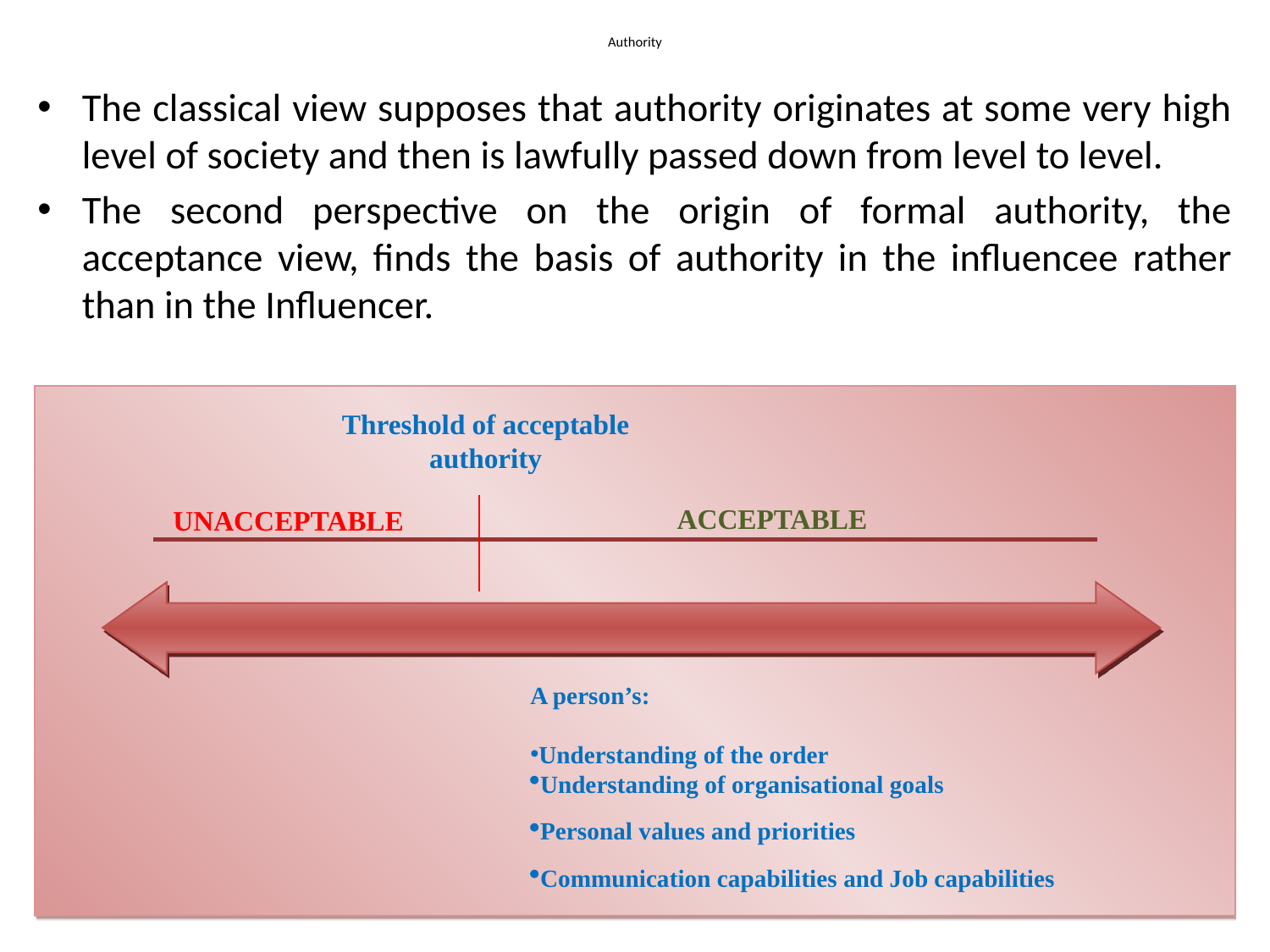

# Authority
The classical view supposes that authority originates at some very high level of society and then is lawfully passed down from level to level.
The second perspective on the origin of formal authority, the acceptance view, finds the basis of authority in the influencee rather than in the Influencer.

Threshold of acceptable authority
ACCEPTABLE
UNACCEPTABLE

A person’s:

Understanding of the order
Understanding of organisational goals
Personal values and priorities
Communication capabilities and Job capabilities